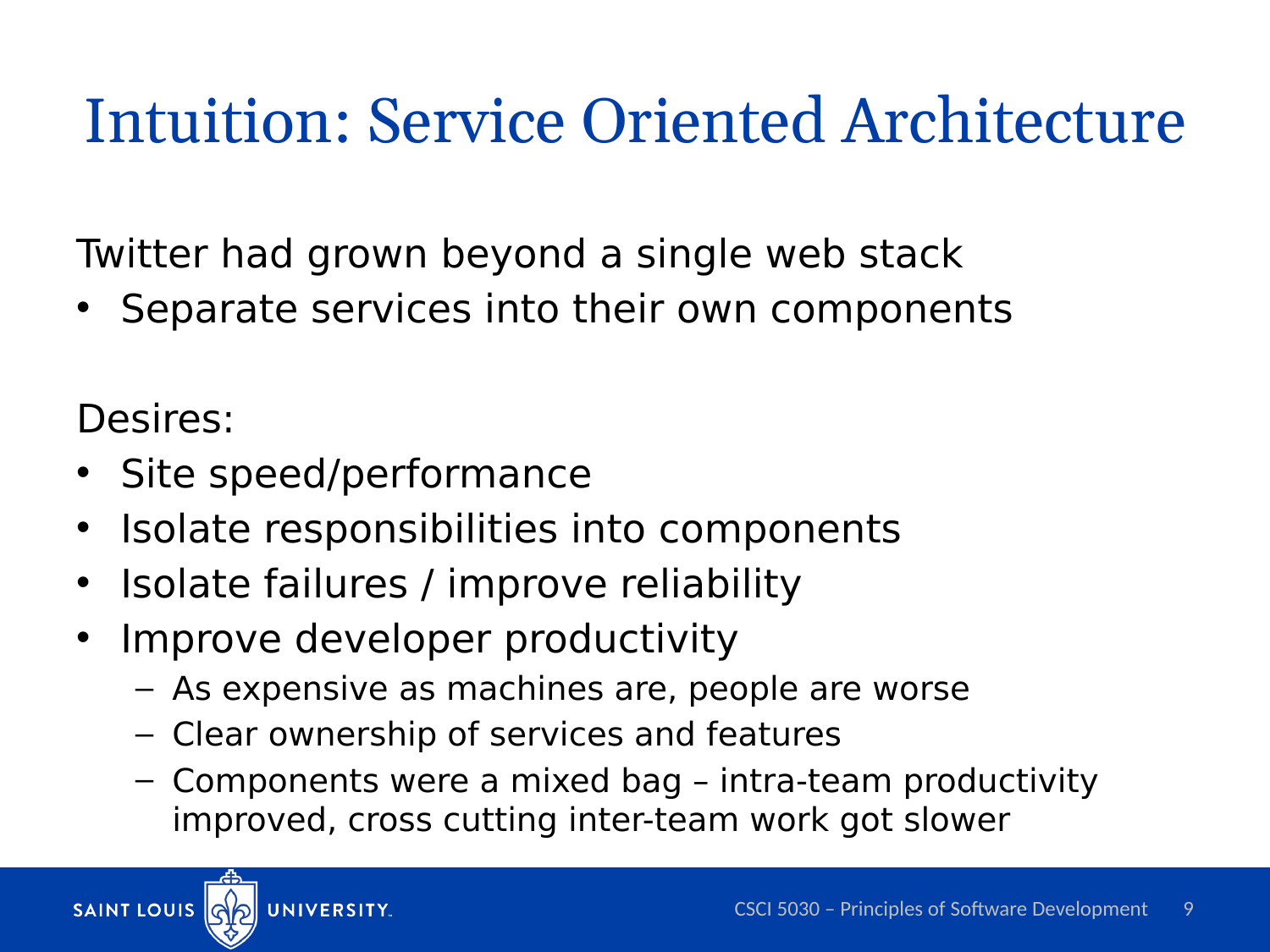

# Intuition: Service Oriented Architecture
Twitter had grown beyond a single web stack
Separate services into their own components

Desires:
Site speed/performance
Isolate responsibilities into components
Isolate failures / improve reliability
Improve developer productivity
As expensive as machines are, people are worse
Clear ownership of services and features
Components were a mixed bag – intra-team productivity improved, cross cutting inter-team work got slower
CSCI 5030 – Principles of Software Development
9